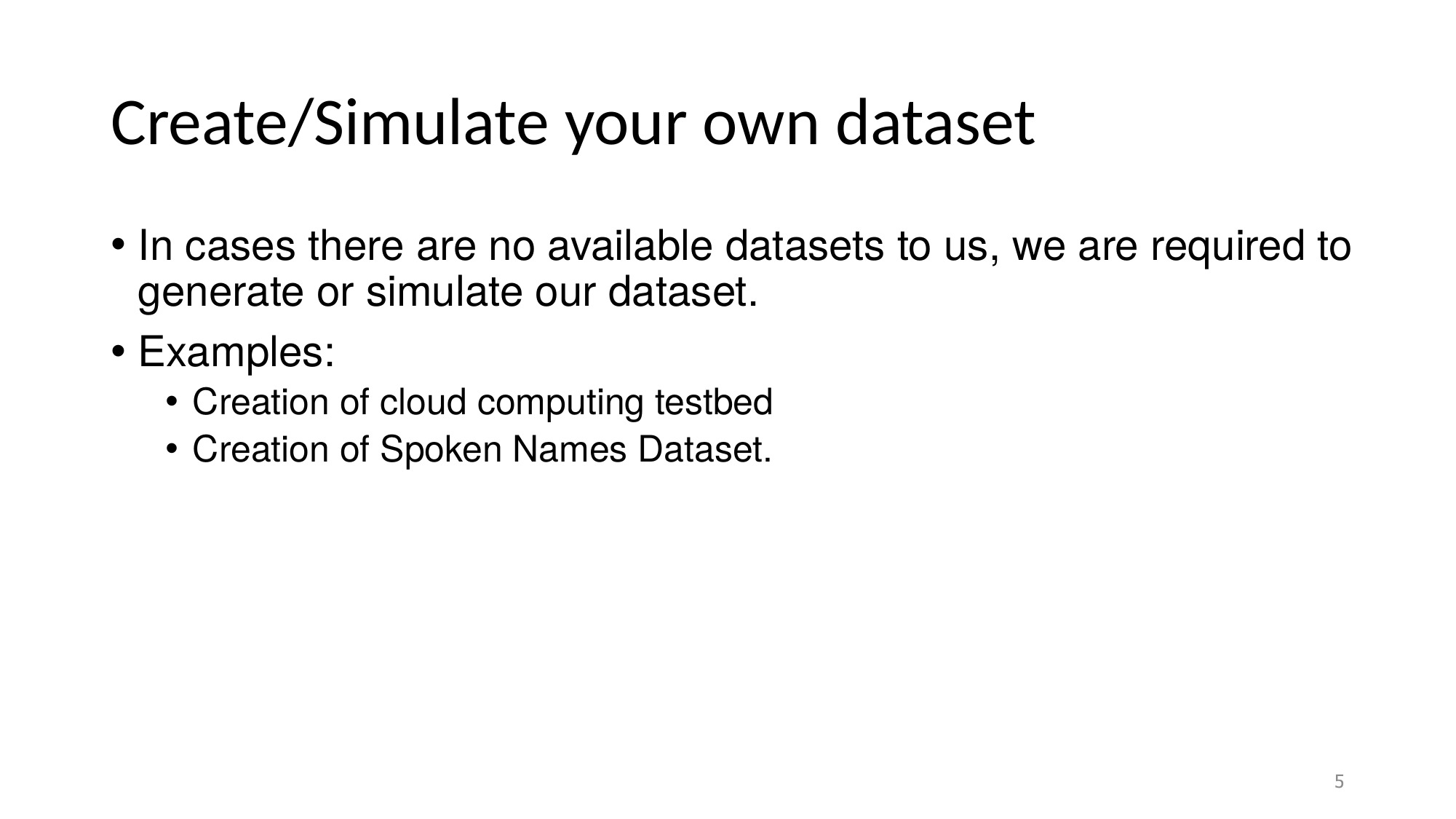

# Create/Simulate your own dataset
In cases there are no available datasets to us, we are required to generate or simulate our dataset.
Examples:
Creation of cloud computing testbed
Creation of Spoken Names Dataset.
5